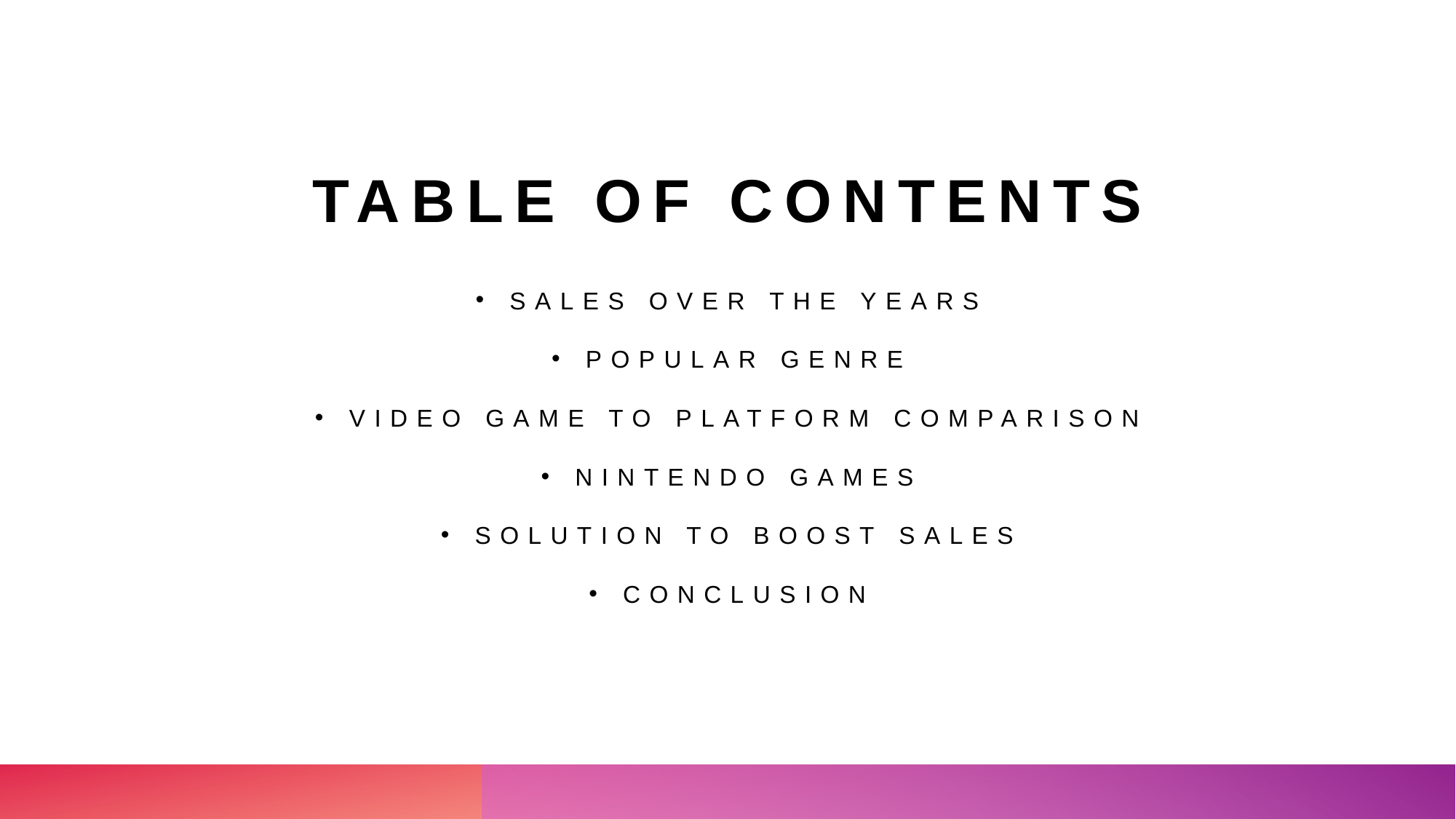

# Table of contents
Sales over the years
Popular genre
Video game to platform comparison
Nintendo games
Solution to boost sales
conclusion